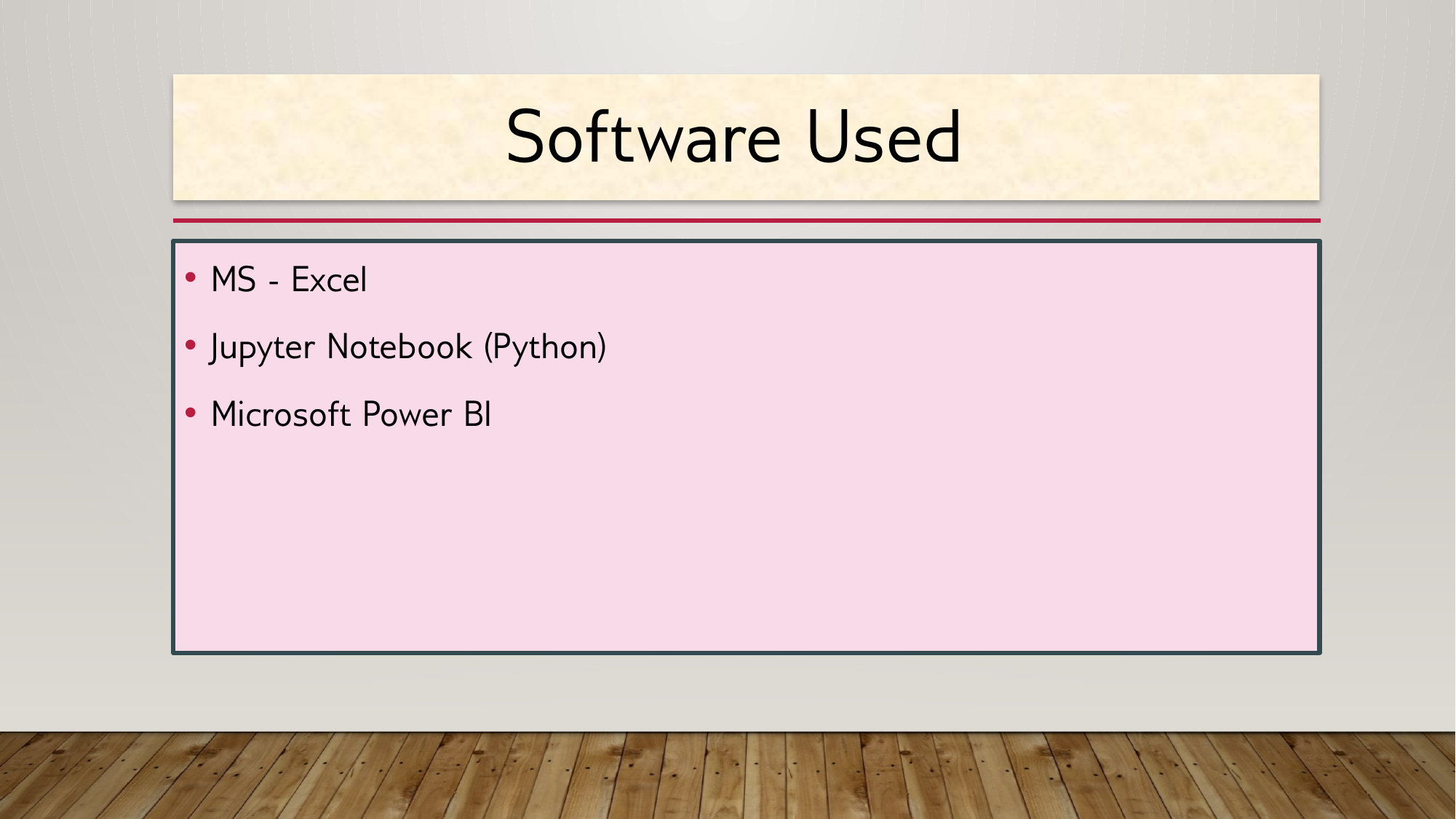

# Software Used
MS - Excel
Jupyter Notebook (Python)
Microsoft Power BI